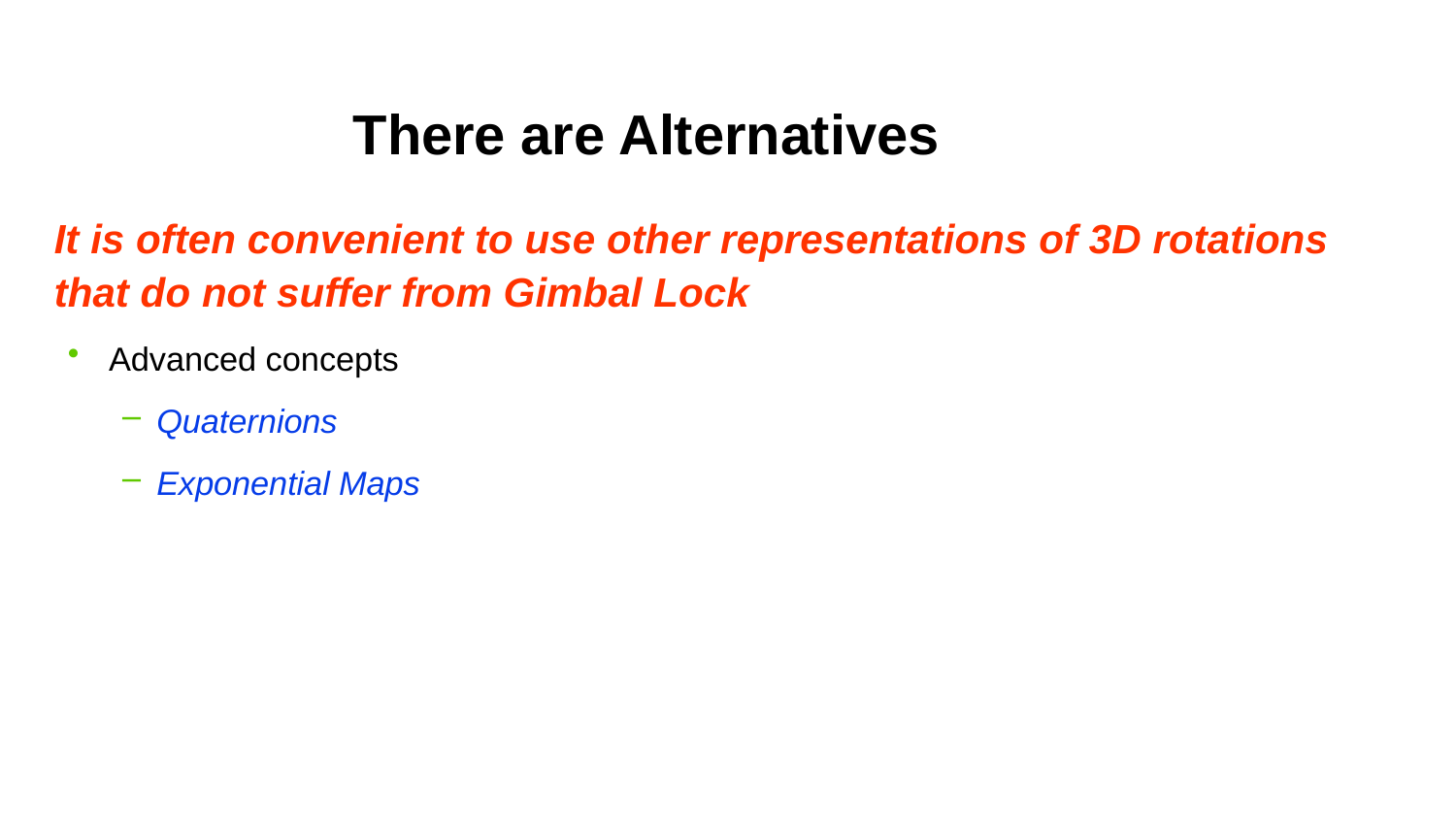

# There are Alternatives
It is often convenient to use other representations of 3D rotations that do not suffer from Gimbal Lock
Advanced concepts
Quaternions
Exponential Maps